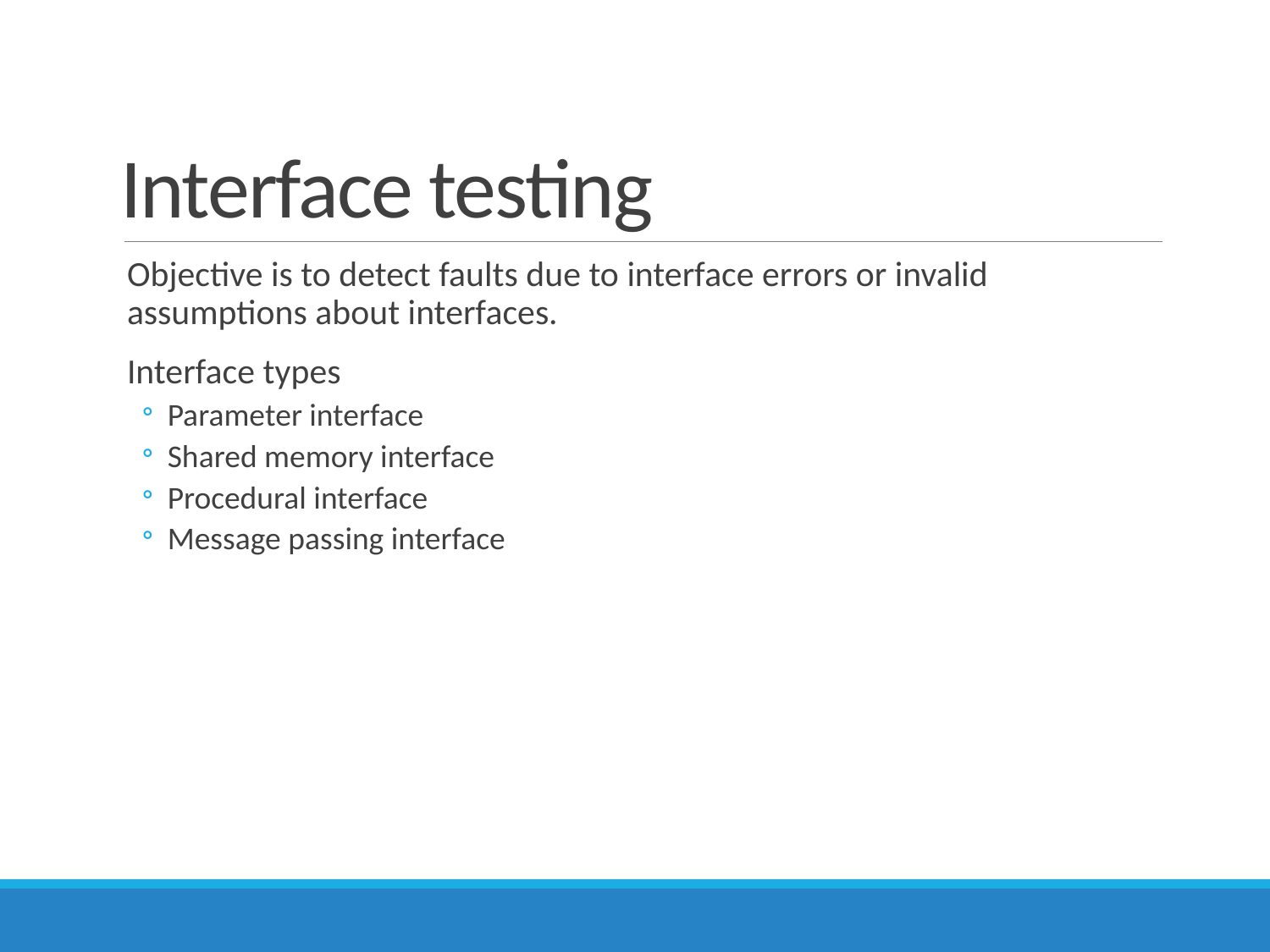

# Interface testing
Objective is to detect faults due to interface errors or invalid assumptions about interfaces.
Interface types
Parameter interface
Shared memory interface
Procedural interface
Message passing interface